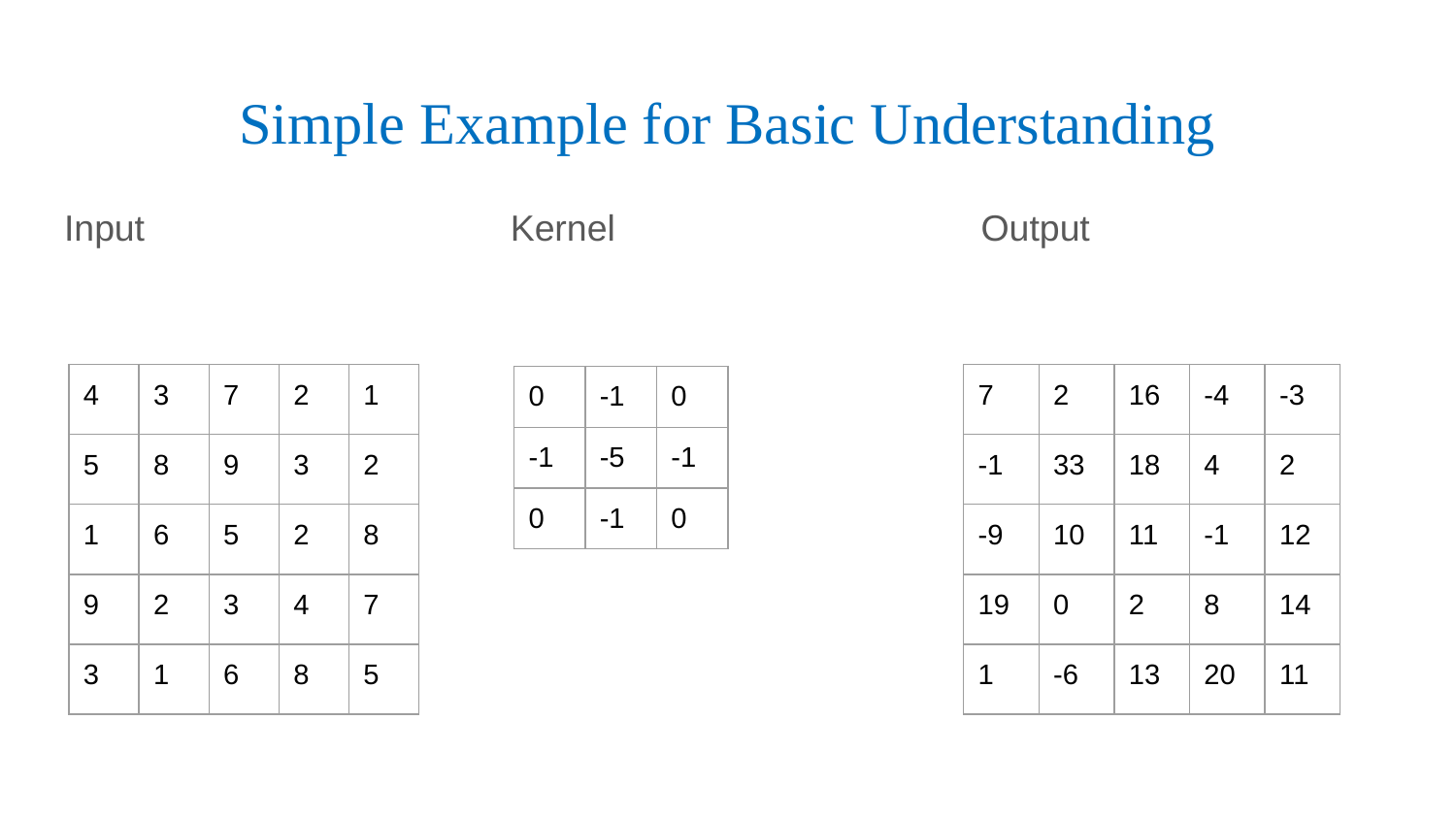

# Simple Example for Basic Understanding

Input                                    Kernel                                    Output
| 4 | 3 | 7 | 2 | 1 |
| --- | --- | --- | --- | --- |
| 5 | 8 | 9 | 3 | 2 |
| 1 | 6 | 5 | 2 | 8 |
| 9 | 2 | 3 | 4 | 7 |
| 3 | 1 | 6 | 8 | 5 |
| 7 | 2 | 16 | -4 | -3 |
| --- | --- | --- | --- | --- |
| -1 | 33 | 18 | 4 | 2 |
| -9 | 10 | 11 | -1 | 12 |
| 19 | 0 | 2 | 8 | 14 |
| 1 | -6 | 13 | 20 | 11 |
| 0 | -1 | 0 |
| --- | --- | --- |
| -1 | -5 | -1 |
| 0 | -1 | 0 |